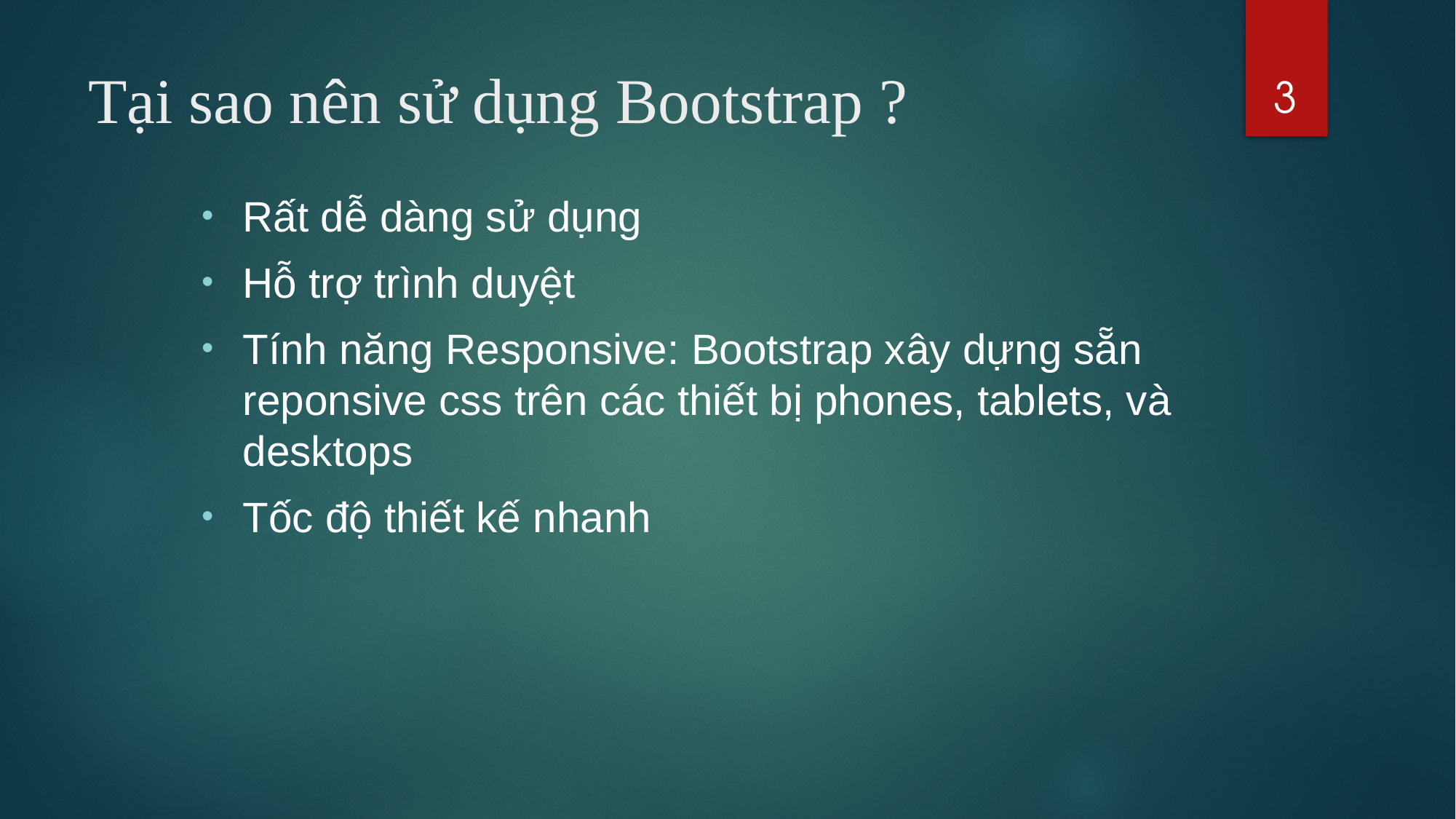

3
# Tại sao nên sử dụng Bootstrap ?
Rất dễ dàng sử dụng
Hỗ trợ trình duyệt
Tính năng Responsive: Bootstrap xây dựng sẵn reponsive css trên các thiết bị phones, tablets, và desktops
Tốc độ thiết kế nhanh